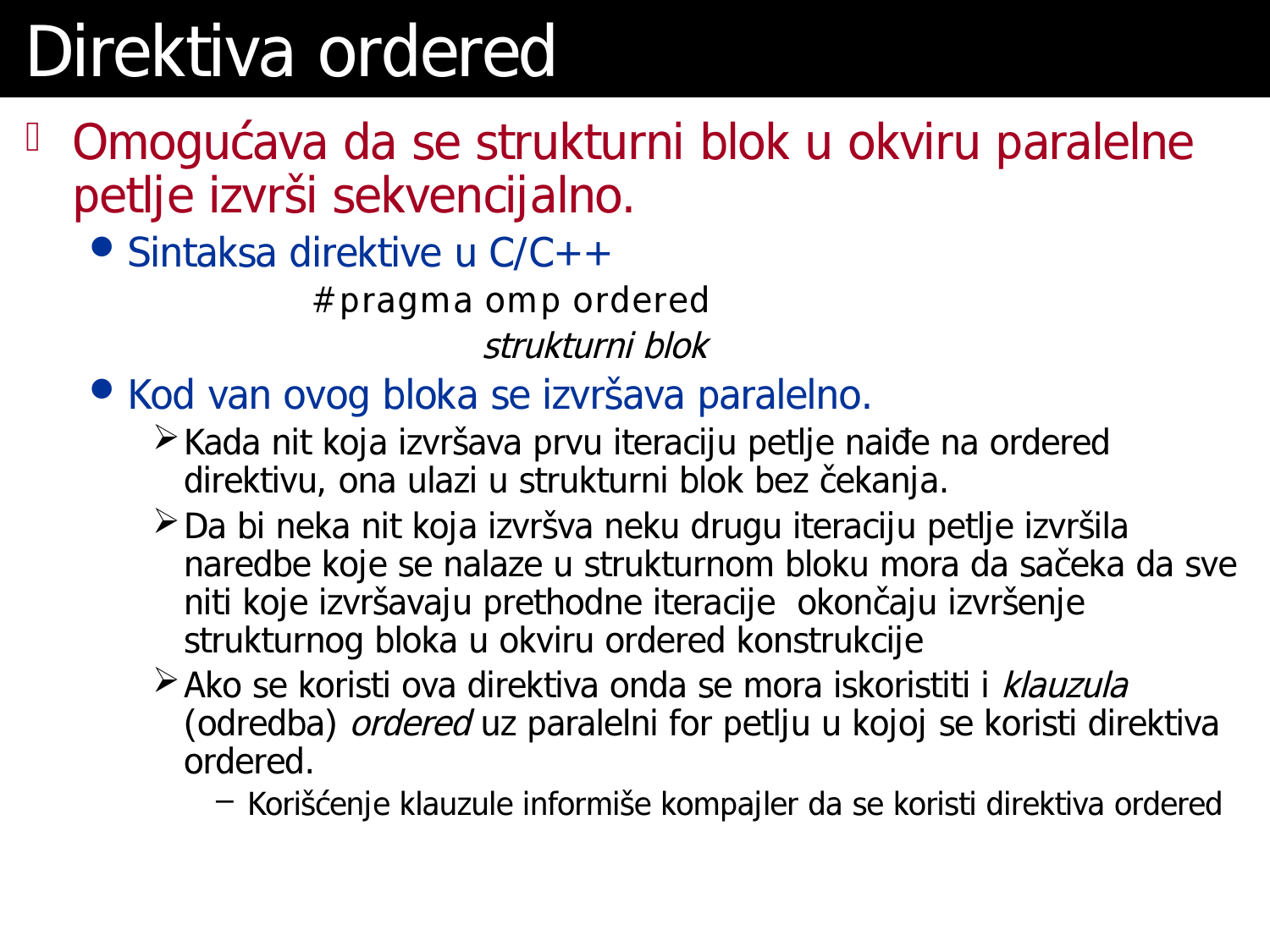

# Direktiva ordered
Omogućava da se strukturni blok u okviru paralelne petlje izvrši sekvencijalno.
Sintaksa direktive u C/C++
		#pragma omp ordered
			    strukturni blok
Kod van ovog bloka se izvršava paralelno.
Kada nit koja izvršava prvu iteraciju petlje naiđe na ordered direktivu, ona ulazi u strukturni blok bez čekanja.
Da bi neka nit koja izvršva neku drugu iteraciju petlje izvršila naredbe koje se nalaze u strukturnom bloku mora da sačeka da sve niti koje izvršavaju prethodne iteracije  okončaju izvršenje strukturnog bloka u okviru ordered konstrukcije
Ako se koristi ova direktiva onda se mora iskoristiti i klauzula (odredba) ordered uz paralelni for petlju u kojoj se koristi direktiva ordered.
Korišćenje klauzule informiše kompajler da se koristi direktiva ordered